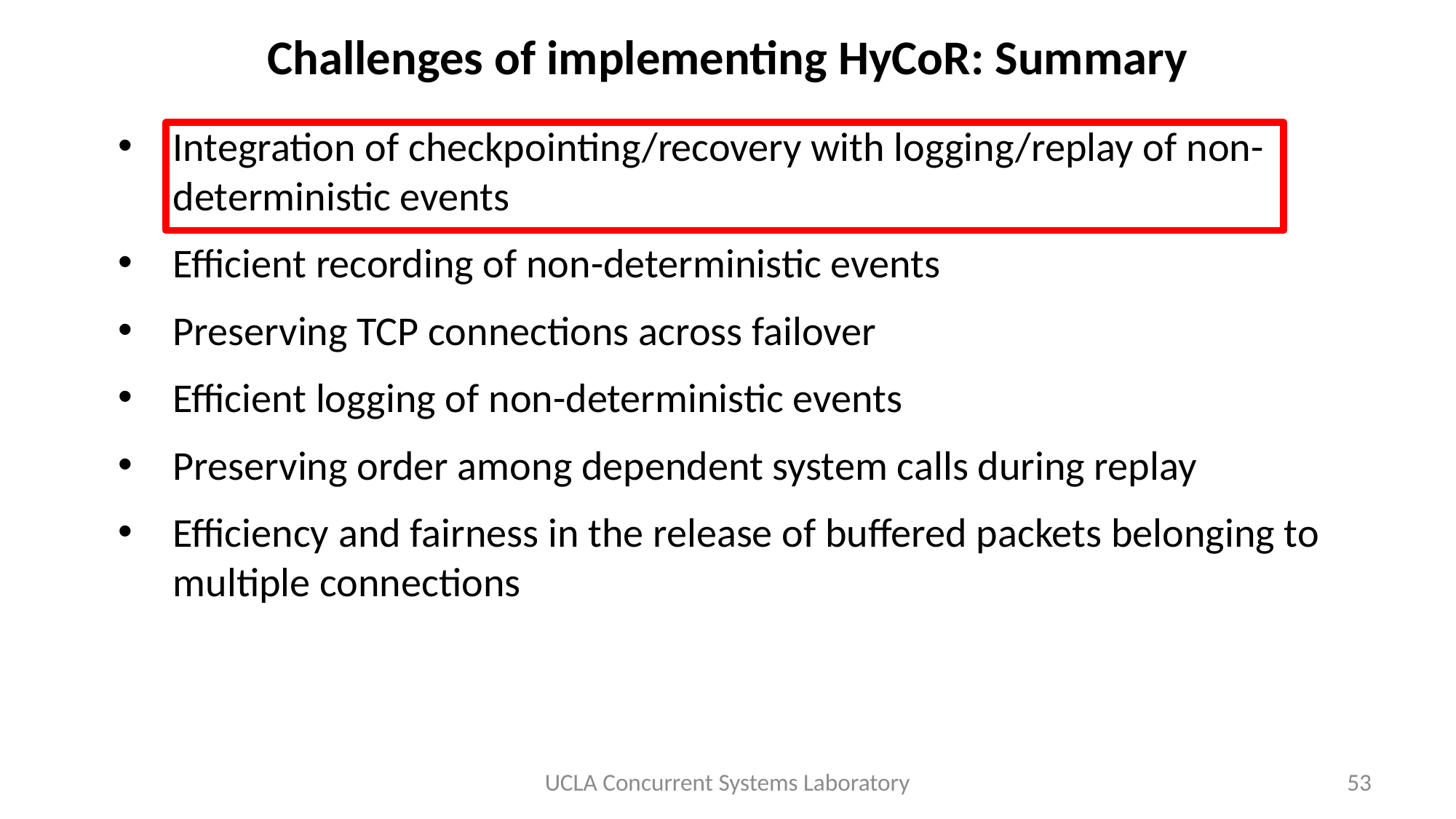

# Challenges of implementing HyCoR: Summary
Integration of checkpointing/recovery with logging/replay of non-deterministic events
Efficient recording of non-deterministic events
Preserving TCP connections across failover
Efficient logging of non-deterministic events
Preserving order among dependent system calls during replay
Efficiency and fairness in the release of buffered packets belonging to multiple connections

UCLA Concurrent Systems Laboratory
53